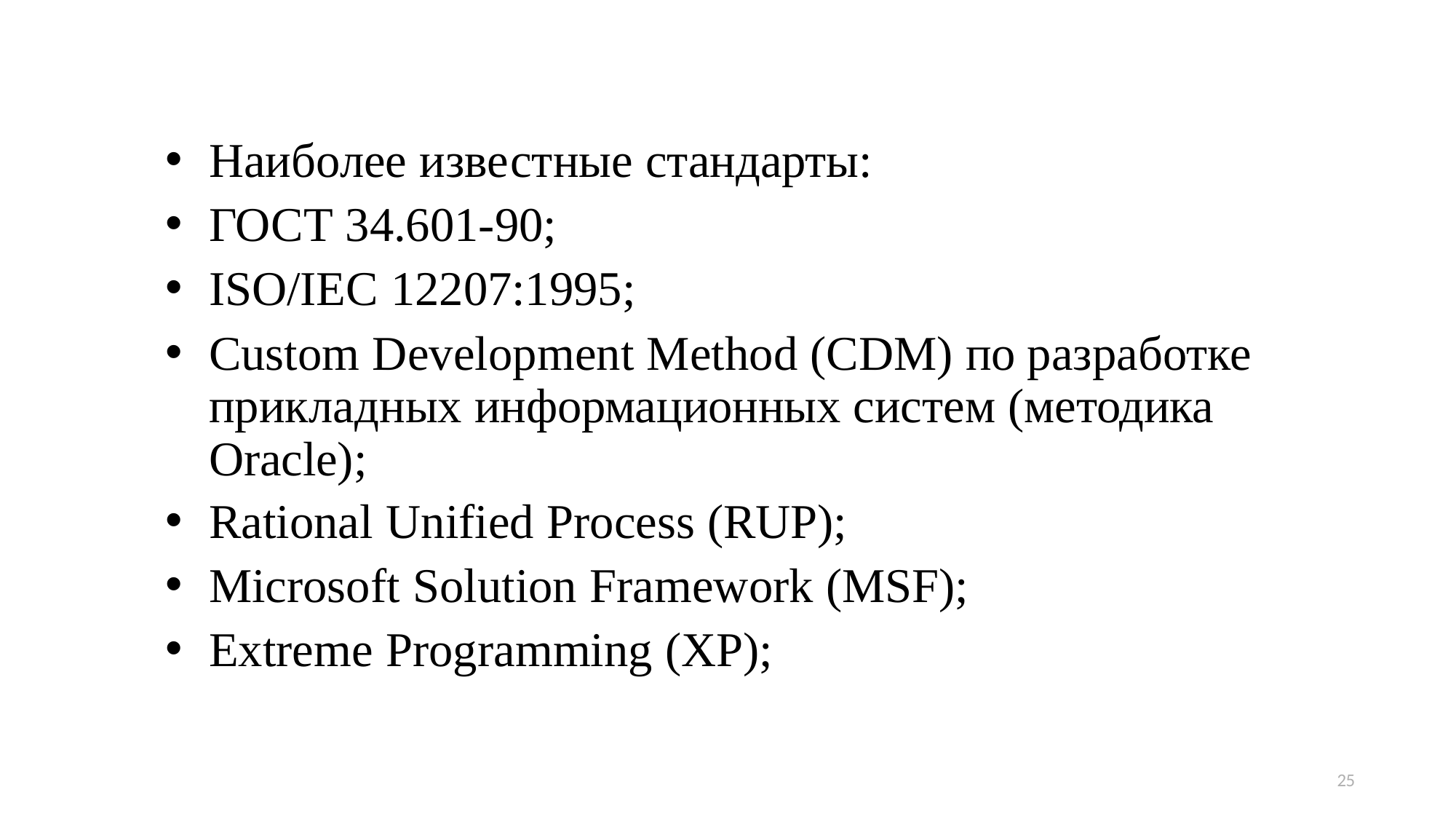

Наиболее известные стандарты:
ГОСТ 34.601-90;
ISO/IEC 12207:1995;
Custom Development Method (CDM) по разработке прикладных информационных систем (методика Oracle);
Rational Unified Process (RUP);
Microsoft Solution Framework (MSF);
Extreme Programming (XP);
25